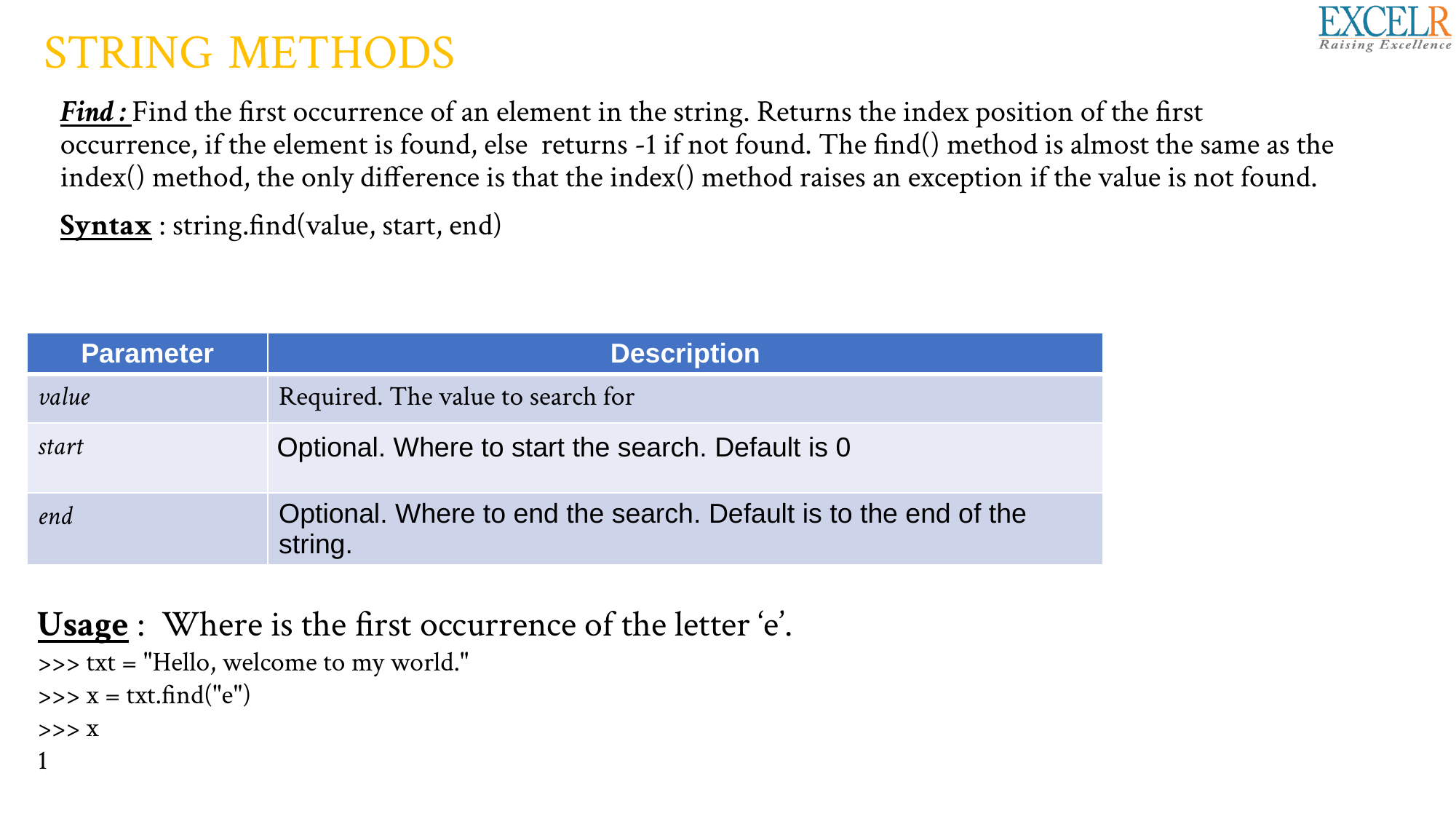

# STRING METHODS
Find : Find the first occurrence of an element in the string. Returns the index position of the first occurrence, if the element is found, else  returns -1 if not found. The find() method is almost the same as the index() method, the only difference is that the index() method raises an exception if the value is not found.
Syntax : string.find(value, start, end)

| Parameter | Description |
| --- | --- |
| value | Required. The value to search for |
| start | Optional. Where to start the search. Default is 0 |
| end | Optional. Where to end the search. Default is to the end of the string. |
Usage :  Where is the first occurrence of the letter ‘e’.
>>> txt = "Hello, welcome to my world."
>>> x = txt.find("e")
>>> x
1